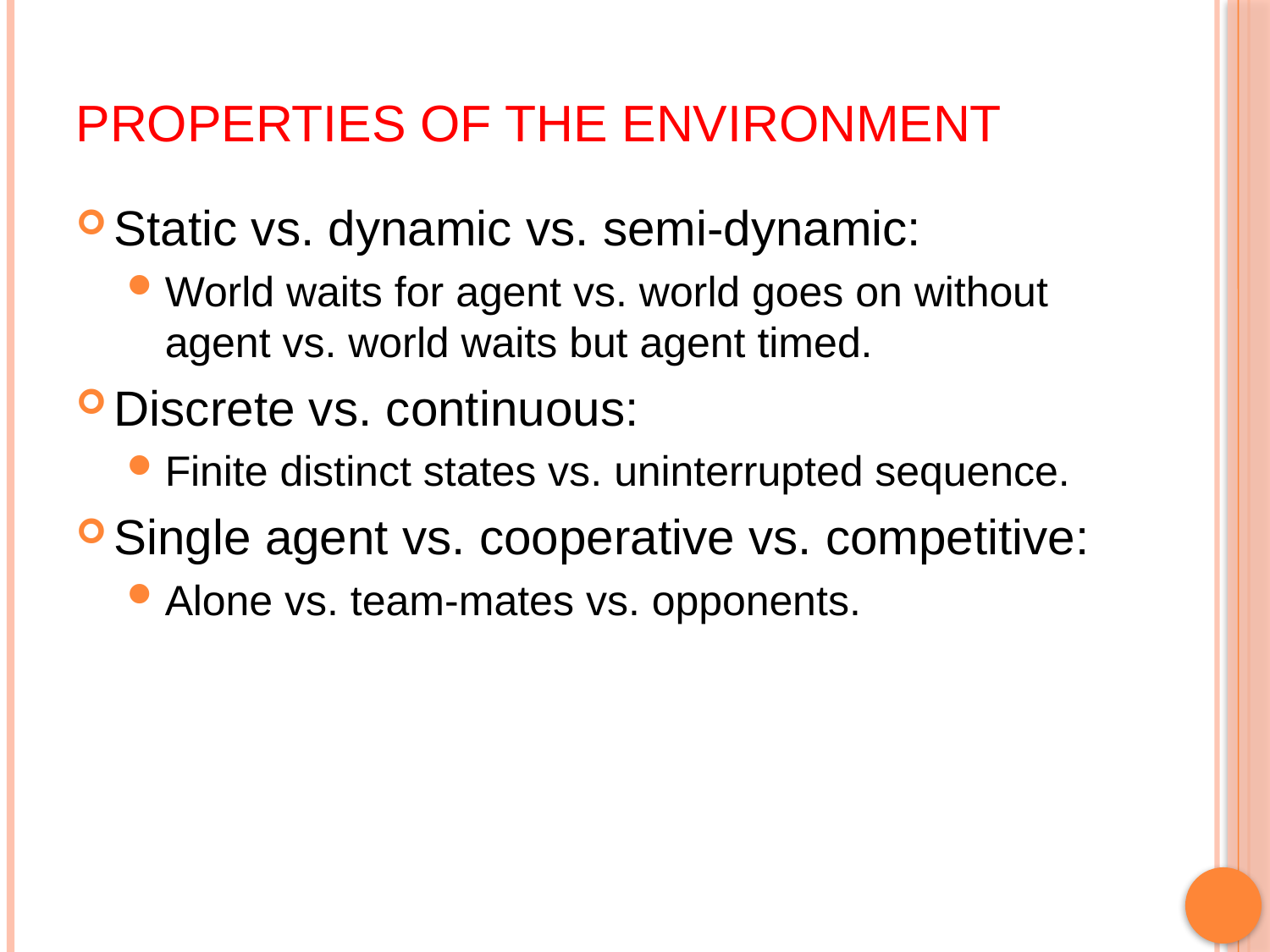

# Properties of the Environment
Static vs. dynamic vs. semi-dynamic:
World waits for agent vs. world goes on without agent vs. world waits but agent timed.
Discrete vs. continuous:
Finite distinct states vs. uninterrupted sequence.
Single agent vs. cooperative vs. competitive:
Alone vs. team-mates vs. opponents.